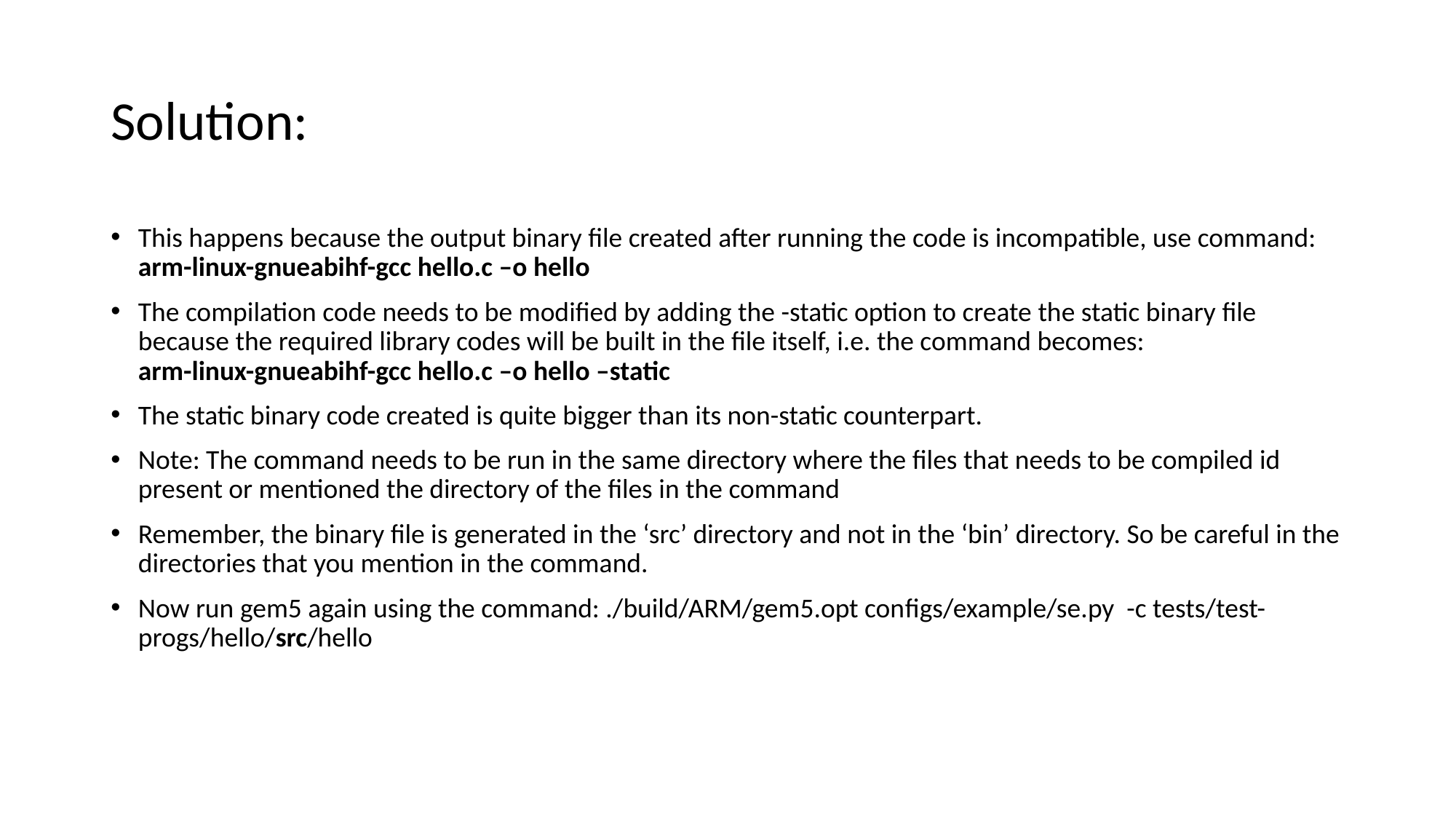

# Solution:
This happens because the output binary file created after running the code is incompatible, use command: arm-linux-gnueabihf-gcc hello.c –o hello
The compilation code needs to be modified by adding the -static option to create the static binary file because the required library codes will be built in the file itself, i.e. the command becomes: 		arm-linux-gnueabihf-gcc hello.c –o hello –static
The static binary code created is quite bigger than its non-static counterpart.
Note: The command needs to be run in the same directory where the files that needs to be compiled id present or mentioned the directory of the files in the command
Remember, the binary file is generated in the ‘src’ directory and not in the ‘bin’ directory. So be careful in the directories that you mention in the command.
Now run gem5 again using the command: ./build/ARM/gem5.opt conﬁgs/example/se.py  -c tests/test-progs/hello/src/hello